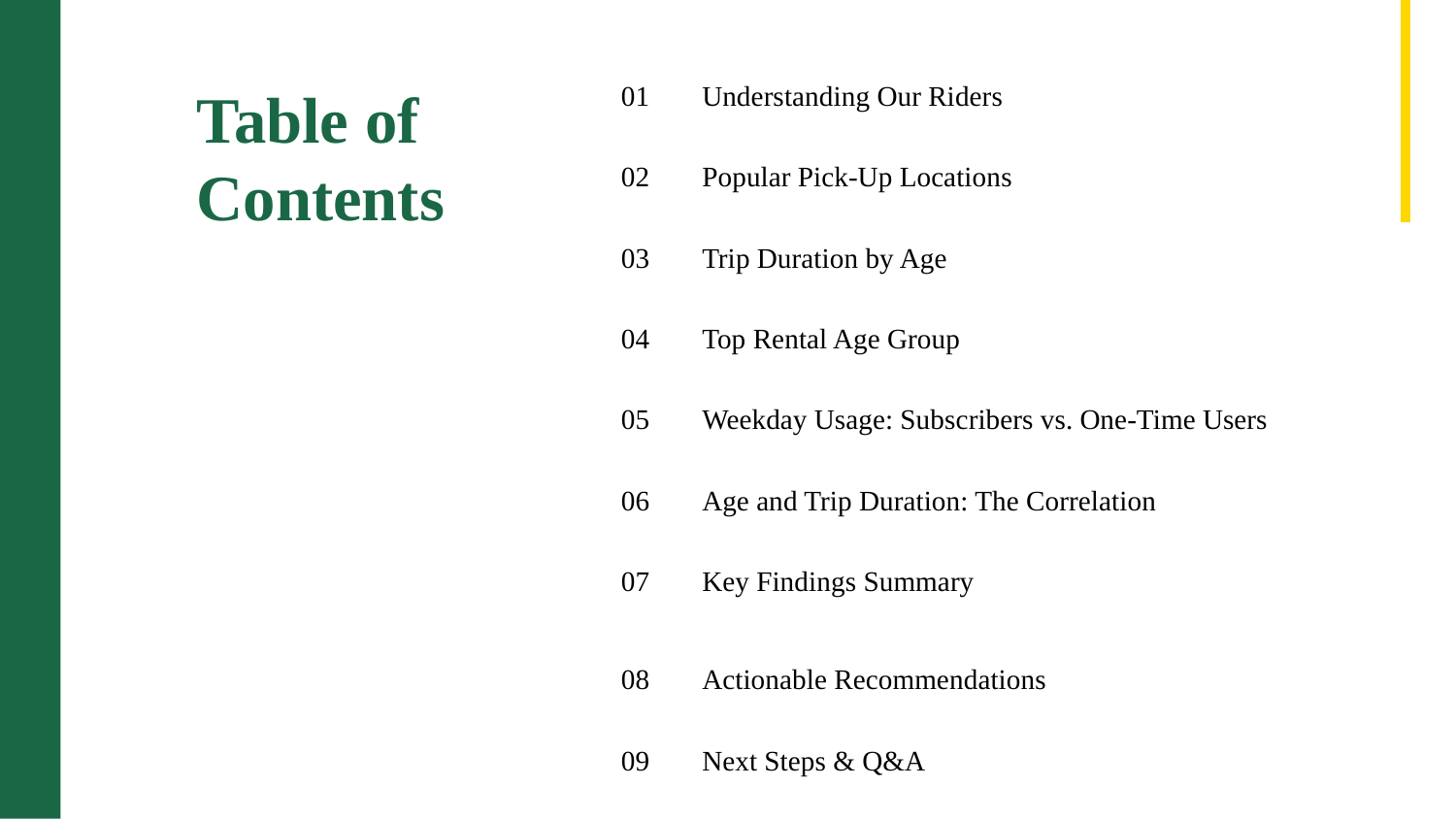

Table of Contents
01
Understanding Our Riders
02
Popular Pick-Up Locations
03
Trip Duration by Age
04
Top Rental Age Group
05
Weekday Usage: Subscribers vs. One-Time Users
06
Age and Trip Duration: The Correlation
07
Key Findings Summary
08
Actionable Recommendations
09
Next Steps & Q&A